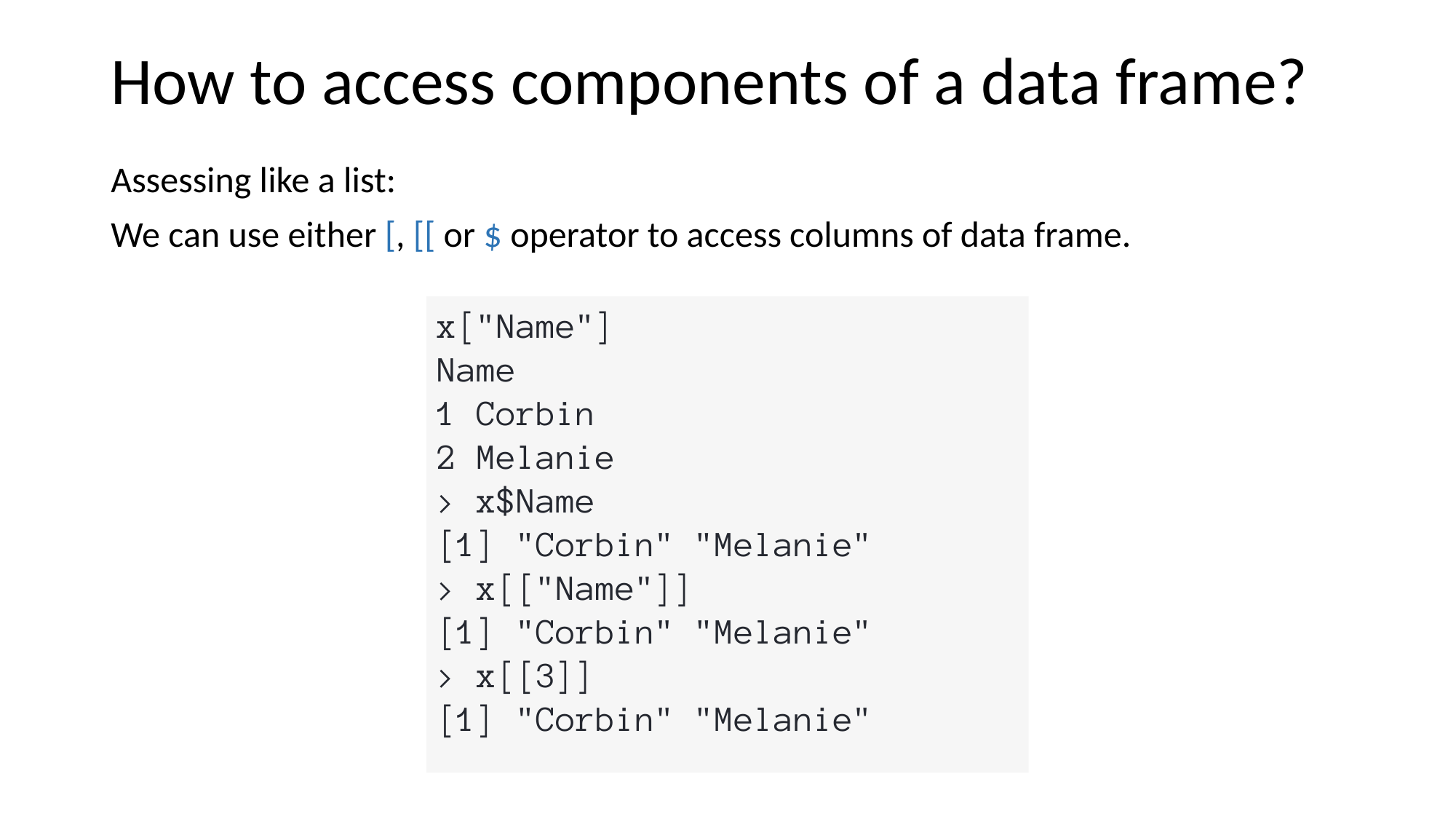

# How to access components of a data frame?
Assessing like a list:
We can use either [, [[ or $ operator to access columns of data frame.

x["Name"]
Name
1 Corbin
2 Melanie
> x$Name
[1] "Corbin" "Melanie"
> x[["Name"]]
[1] "Corbin" "Melanie"
> x[[3]]
[1] "Corbin" "Melanie"